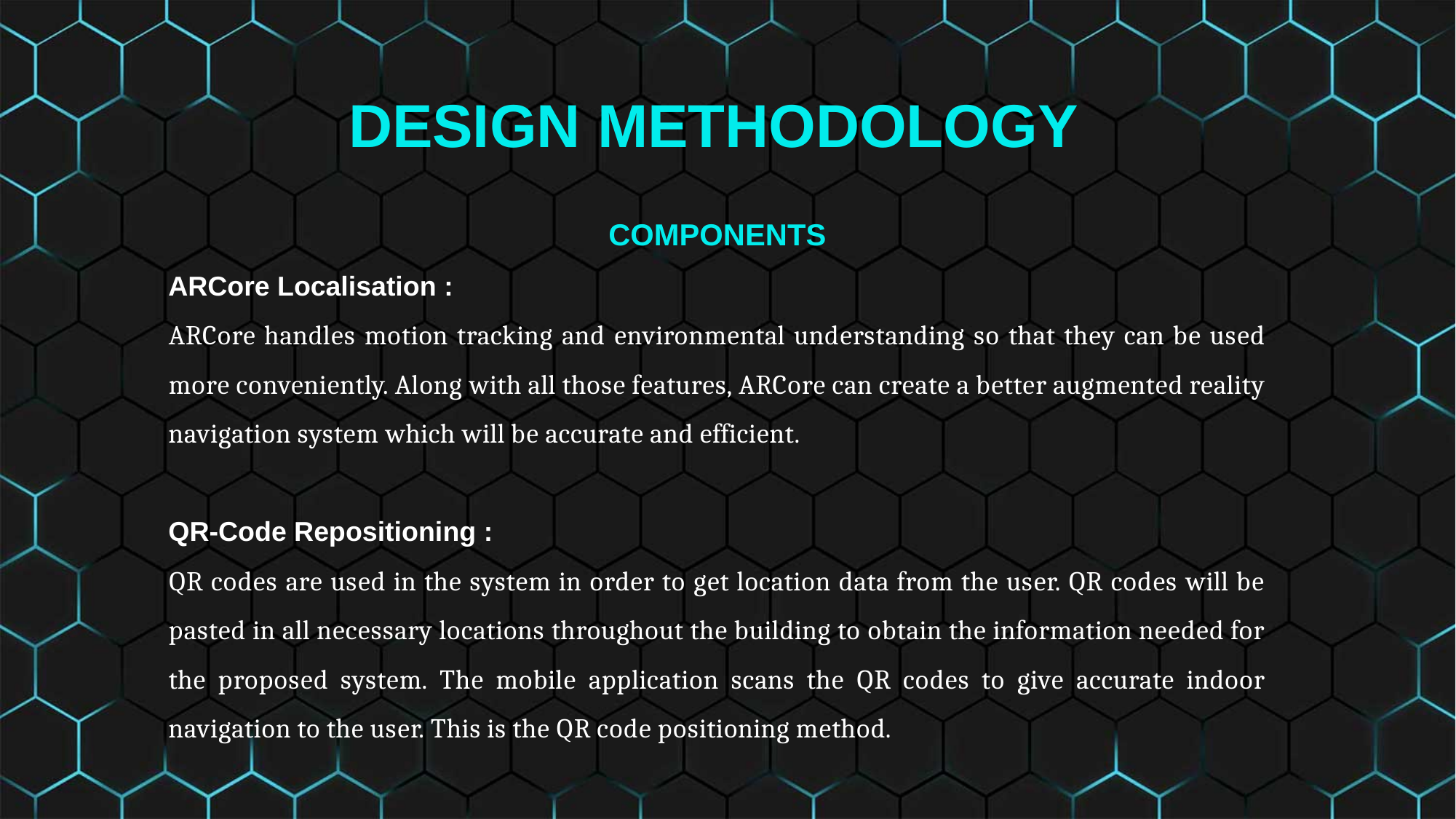

DESIGN METHODOLOGY
COMPONENTS
ARCore Localisation :
ARCore handles motion tracking and environmental understanding so that they can be used more conveniently. Along with all those features, ARCore can create a better augmented reality navigation system which will be accurate and efficient.

QR-Code Repositioning :
QR codes are used in the system in order to get location data from the user. QR codes will be pasted in all necessary locations throughout the building to obtain the information needed for the proposed system. The mobile application scans the QR codes to give accurate indoor navigation to the user. This is the QR code positioning method.